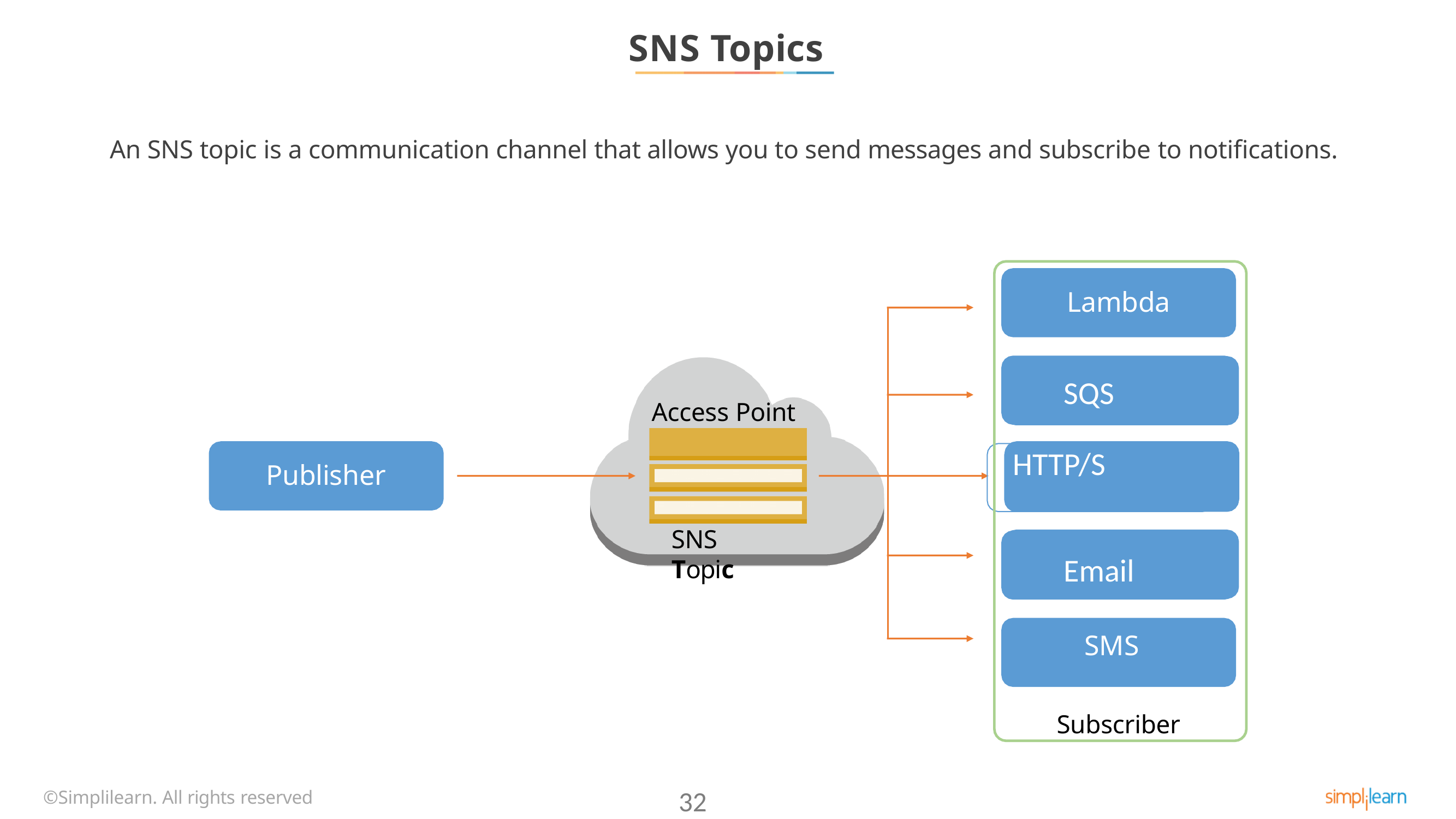

# SNS Topics

An SNS topic is a communication channel that allows you to send messages and subscribe to notifications.

Lambda

SQS
Access Point

HTTP/S
Publisher
SNS Topic

Email

SMS
Subscriber
©Simplilearn. All rights reserved
32